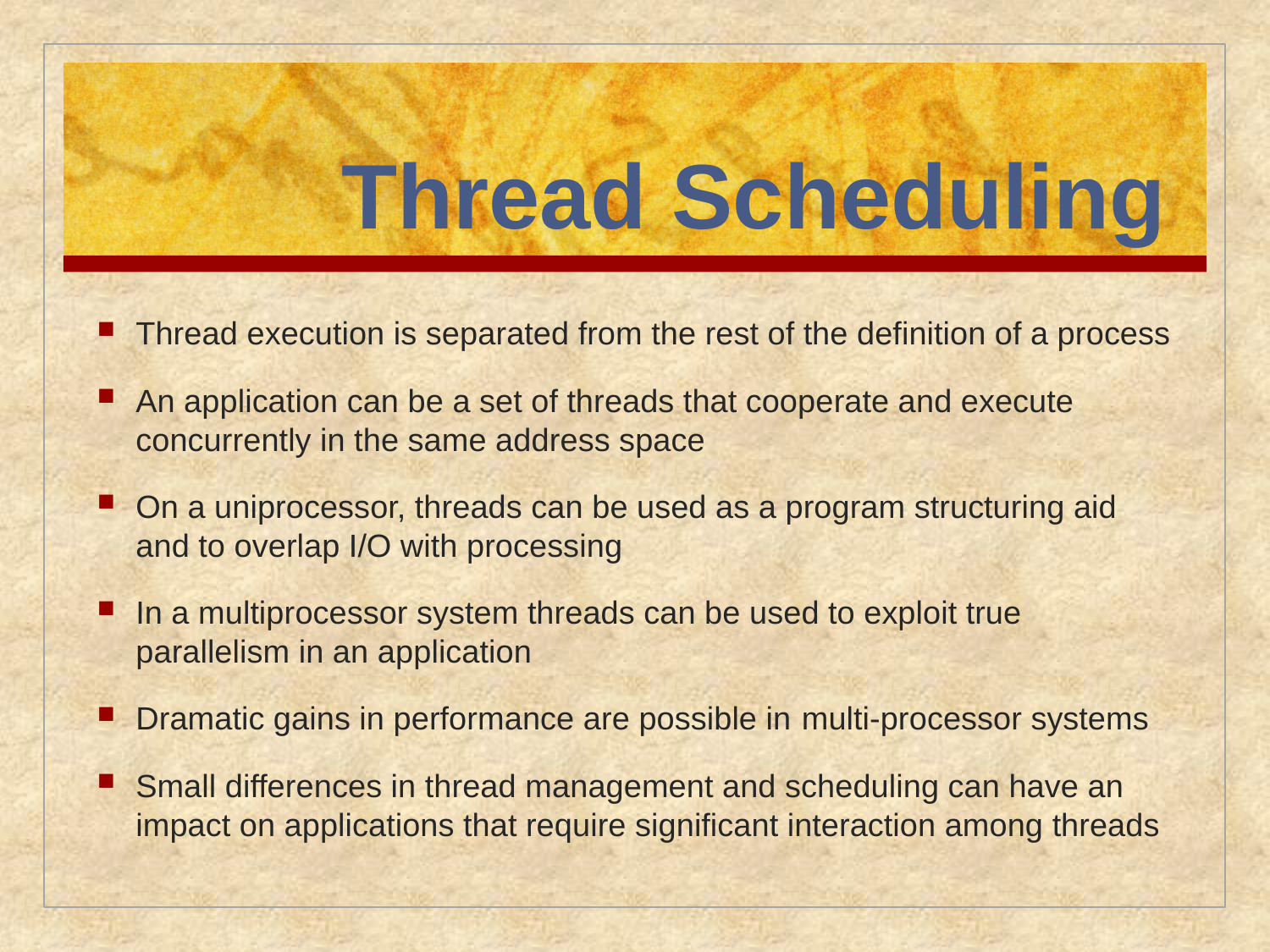

# Thread Scheduling
Thread execution is separated from the rest of the definition of a process
An application can be a set of threads that cooperate and execute concurrently in the same address space
On a uniprocessor, threads can be used as a program structuring aid and to overlap I/O with processing
In a multiprocessor system threads can be used to exploit true parallelism in an application
Dramatic gains in performance are possible in multi-processor systems
Small differences in thread management and scheduling can have an impact on applications that require significant interaction among threads